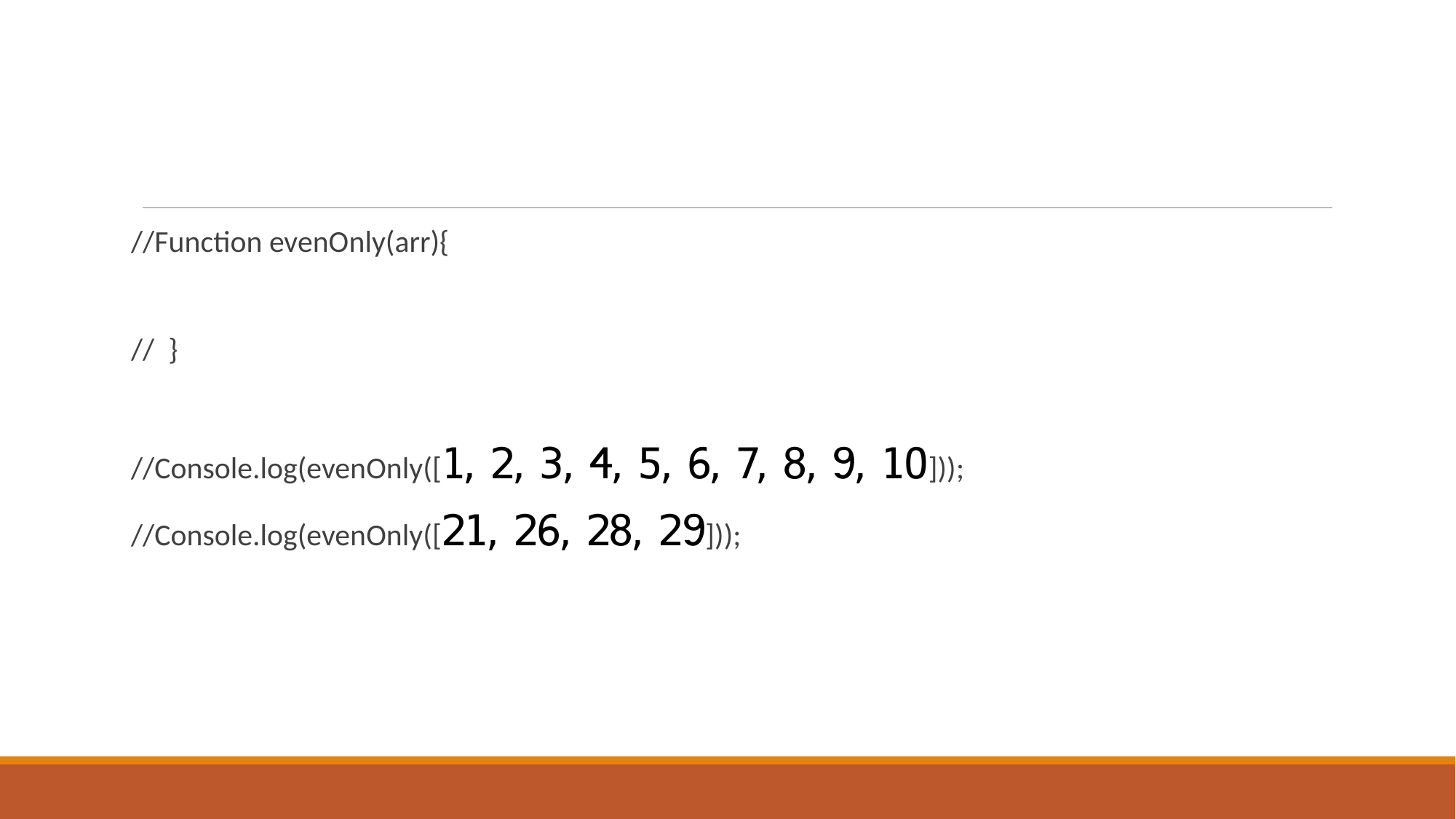

//Function evenOnly(arr){

//  }

//Console.log(evenOnly([1, 2, 3, 4, 5, 6, 7, 8, 9, 10]));
//Console.log(evenOnly([21, 26, 28, 29]));